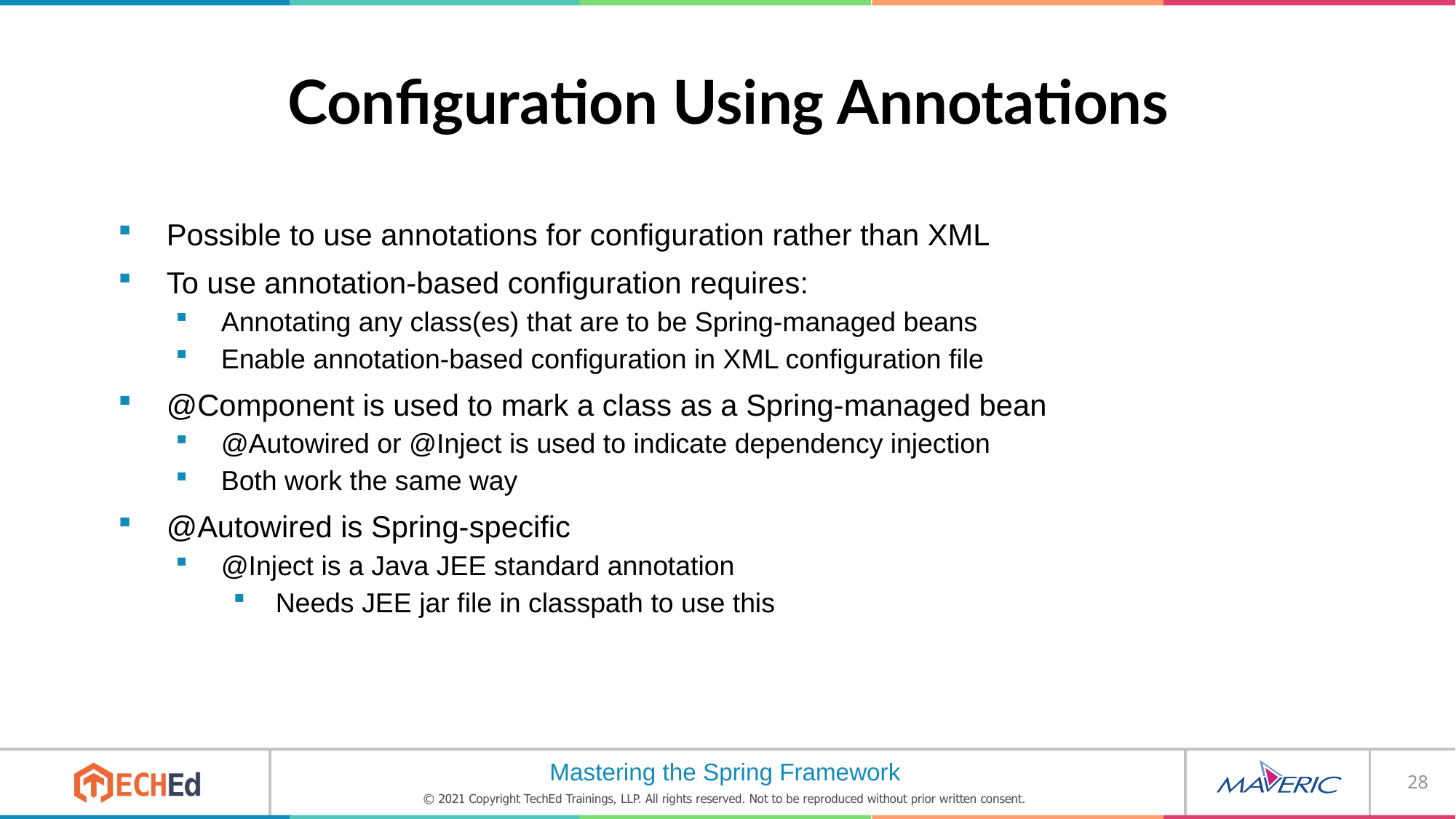

# Configuration Using Annotations
Possible to use annotations for configuration rather than XML
To use annotation-based configuration requires:
Annotating any class(es) that are to be Spring-managed beans
Enable annotation-based configuration in XML configuration file
@Component is used to mark a class as a Spring-managed bean
@Autowired or @Inject is used to indicate dependency injection
Both work the same way
@Autowired is Spring-specific
@Inject is a Java JEE standard annotation
Needs JEE jar file in classpath to use this